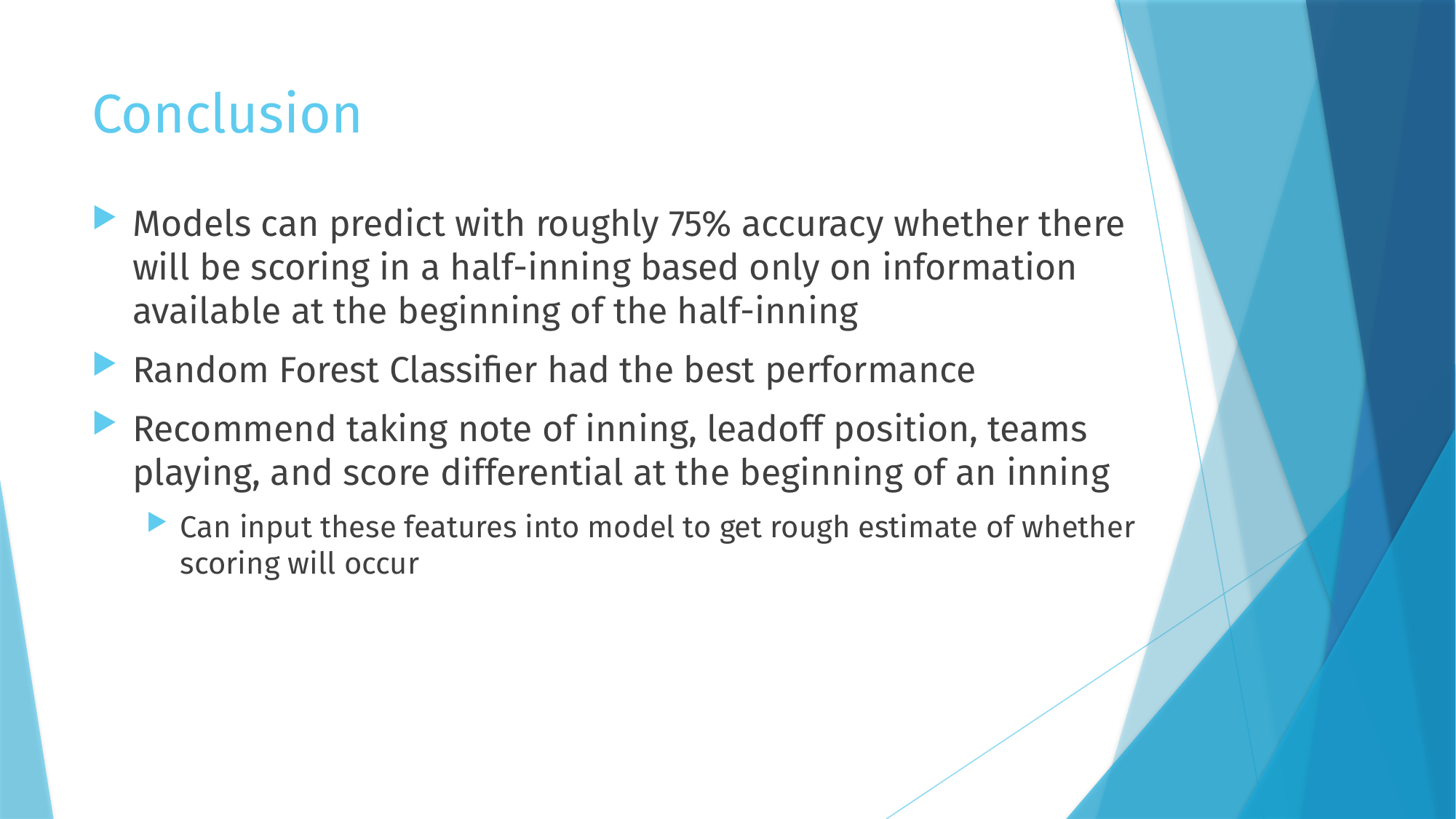

# Conclusion
Models can predict with roughly 75% accuracy whether there will be scoring in a half-inning based only on information available at the beginning of the half-inning
Random Forest Classifier had the best performance
Recommend taking note of inning, leadoff position, teams playing, and score differential at the beginning of an inning
Can input these features into model to get rough estimate of whether scoring will occur